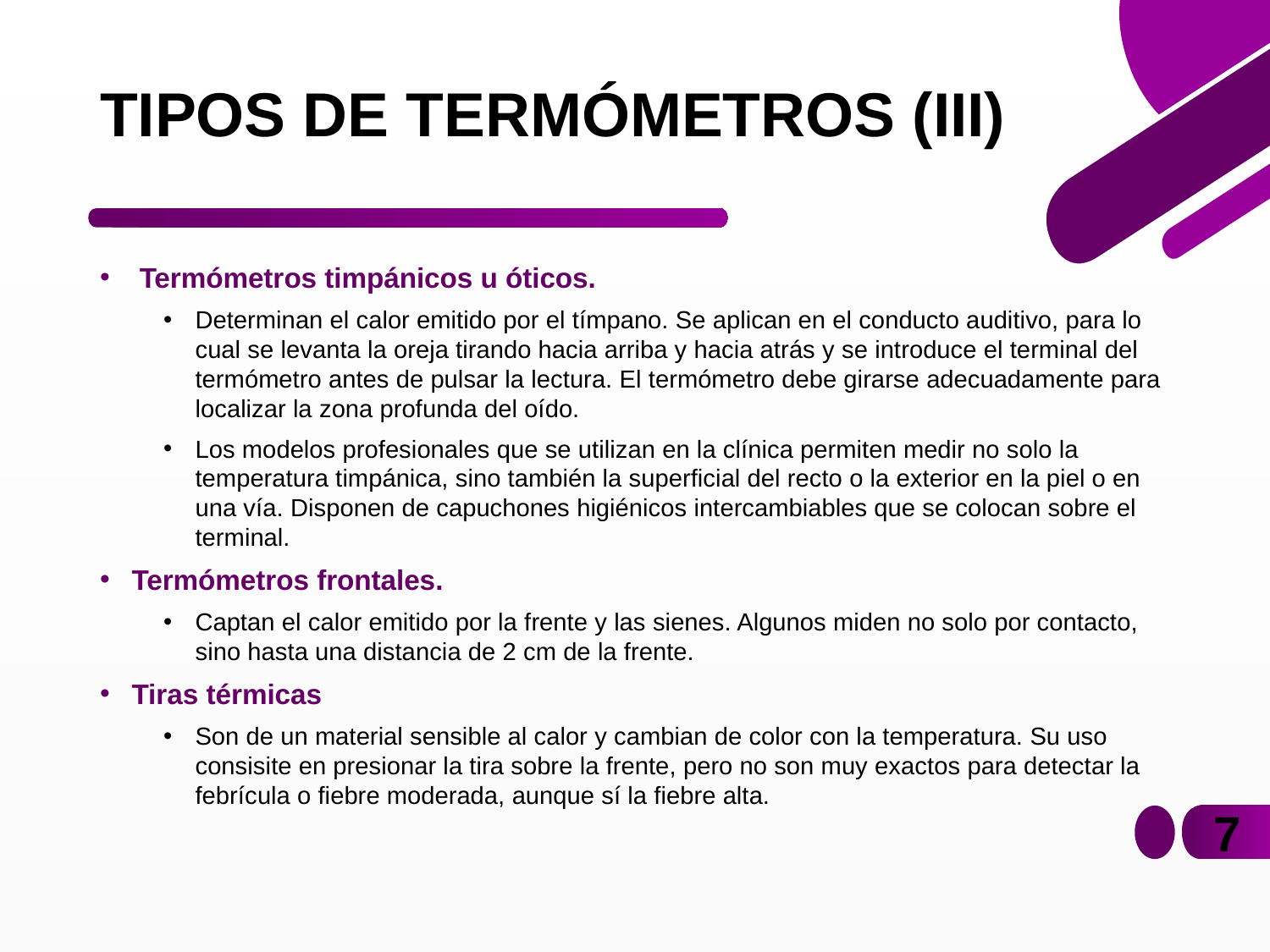

# TIPOS DE TERMÓMETROS (III)
 Termómetros timpánicos u óticos.
Determinan el calor emitido por el tímpano. Se aplican en el conducto auditivo, para lo cual se levanta la oreja tirando hacia arriba y hacia atrás y se introduce el terminal del termómetro antes de pulsar la lectura. El termómetro debe girarse adecuadamente para localizar la zona profunda del oído.
Los modelos profesionales que se utilizan en la clínica permiten medir no solo la temperatura timpánica, sino también la superficial del recto o la exterior en la piel o en una vía. Disponen de capuchones higiénicos intercambiables que se colocan sobre el terminal.
Termómetros frontales.
Captan el calor emitido por la frente y las sienes. Algunos miden no solo por contacto, sino hasta una distancia de 2 cm de la frente.
Tiras térmicas
Son de un material sensible al calor y cambian de color con la temperatura. Su uso consisite en presionar la tira sobre la frente, pero no son muy exactos para detectar la febrícula o fiebre moderada, aunque sí la fiebre alta.

7